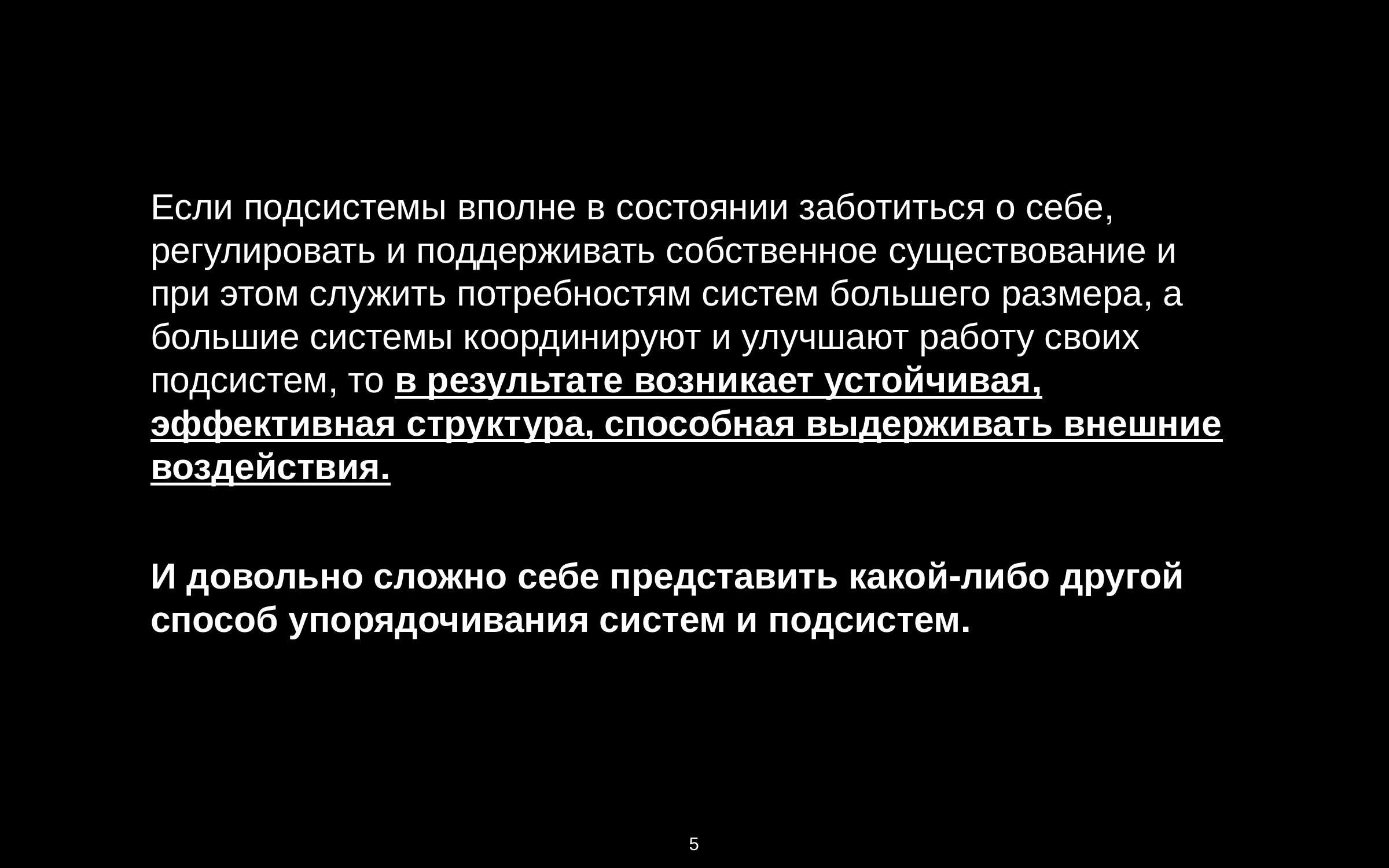

Если подсистемы вполне в состоянии заботиться о себе, регулировать и поддерживать собственное существование и при этом служить потребностям систем большего размера, а большие системы координируют и улучшают работу своих подсистем, то в результате возникает устойчивая, эффективная структура, способная выдерживать внешние воздействия.

И довольно сложно себе представить какой-либо другой способ упорядочивания систем и подсистем.
5